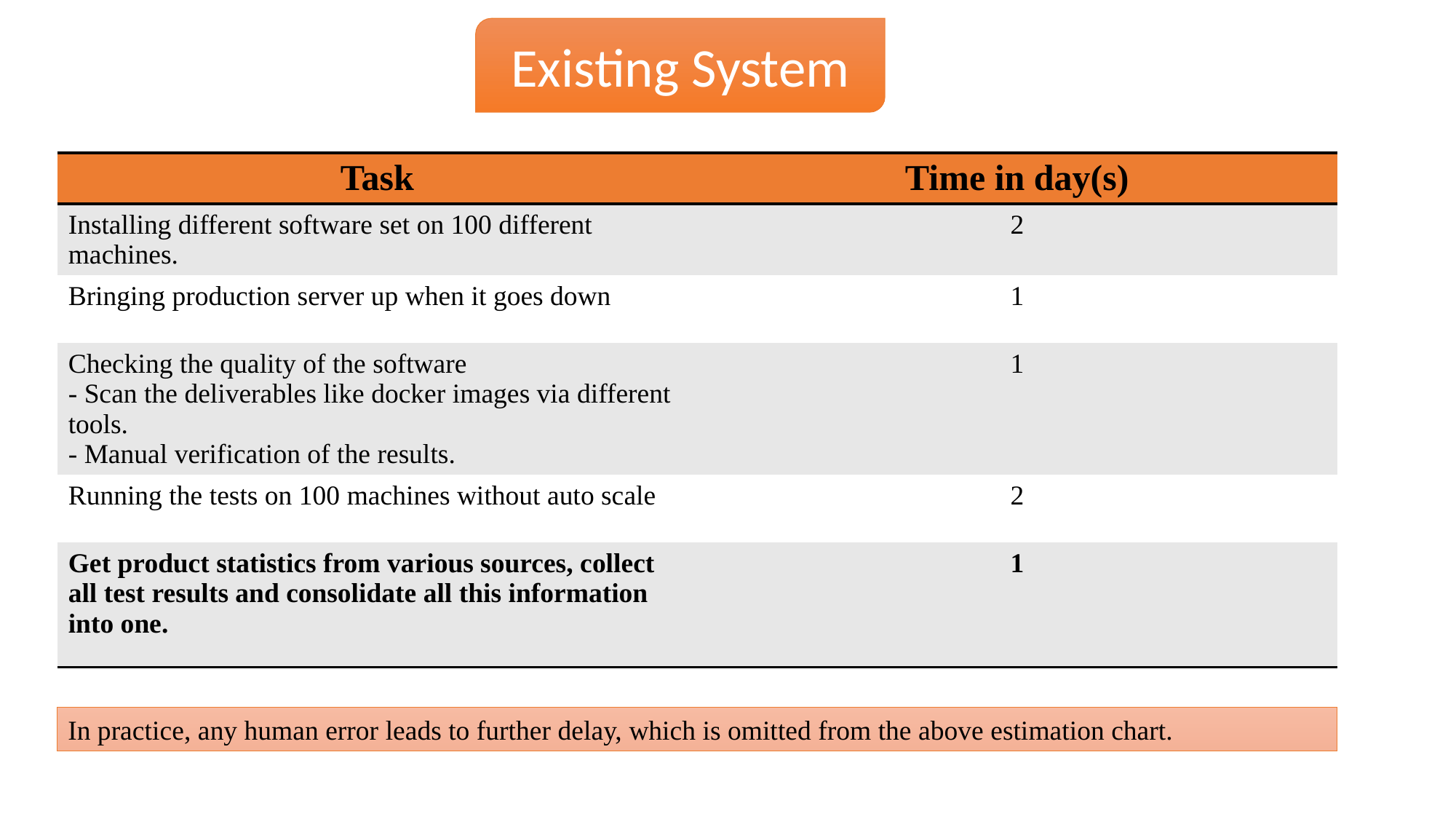

Existing System
| Task | Time in day(s) |
| --- | --- |
| Installing different software set on 100 different machines. | 2 |
| Bringing production server up when it goes down | 1 |
| Checking the quality of the software - Scan the deliverables like docker images via different tools. - Manual verification of the results. | 1 |
| Running the tests on 100 machines without auto scale | 2 |
| Get product statistics from various sources, collect all test results and consolidate all this information into one. | 1 |
In practice, any human error leads to further delay, which is omitted from the above estimation chart.